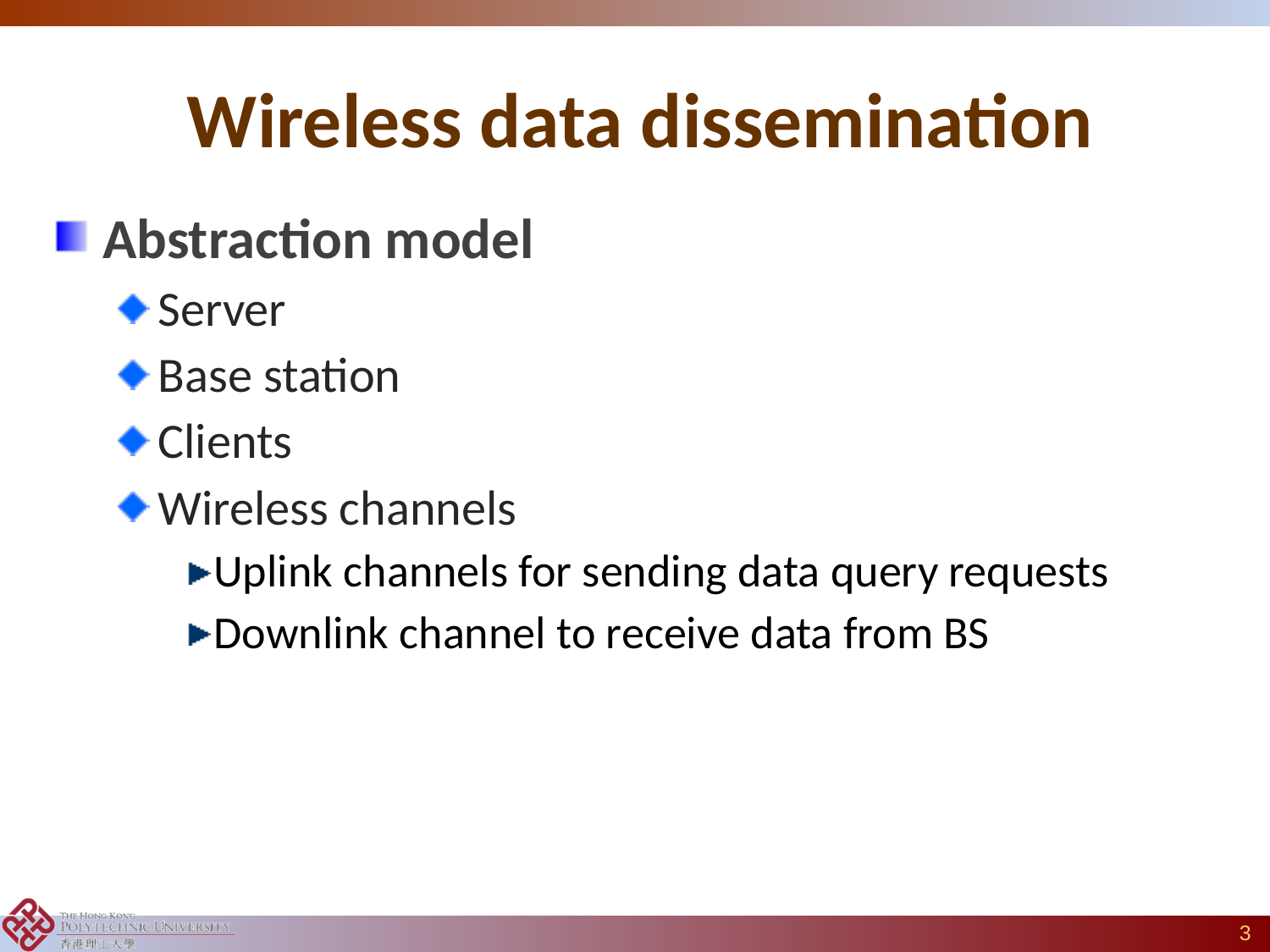

# Wireless data dissemination
Abstraction model
Server
Base station
Clients
Wireless channels
Uplink channels for sending data query requests
Downlink channel to receive data from BS